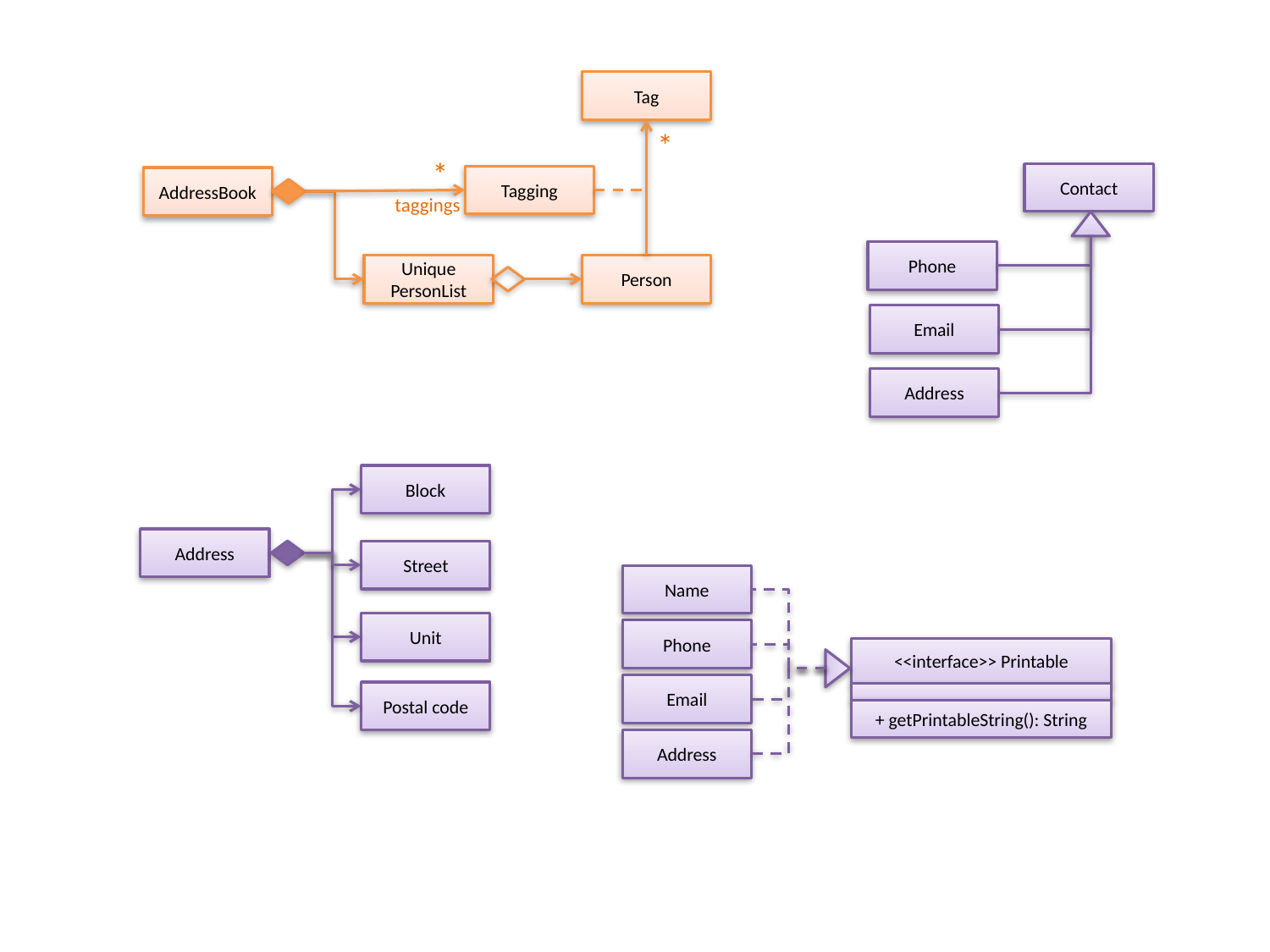

Tag
*
*
Contact
Tagging
AddressBook

taggings

Phone
Unique
PersonList
Person

Email
Address
Block
Address

Street
Name
Unit
Phone
<<interface>> Printable

Email
Postal code

+ getPrintableString(): String
Address